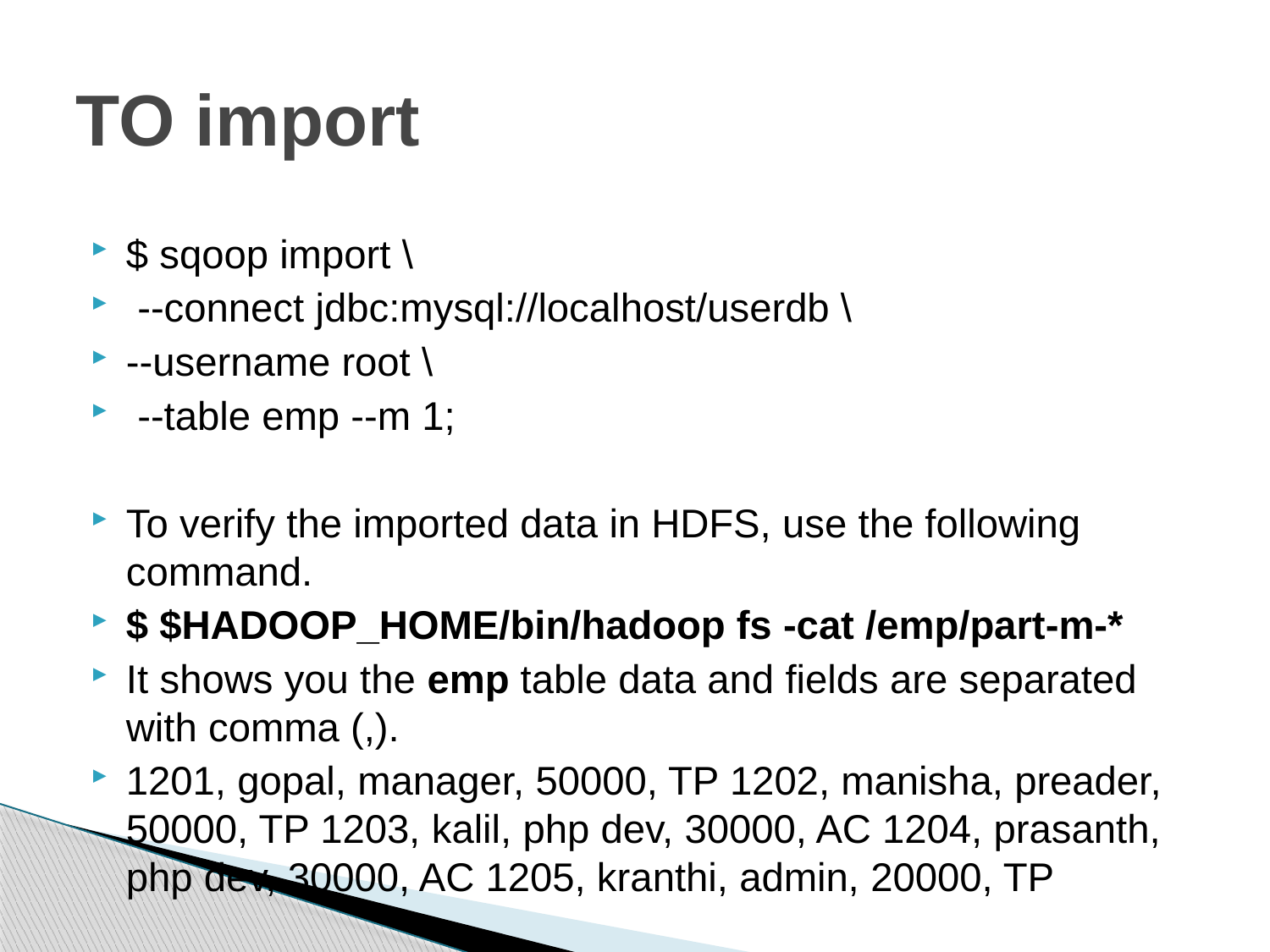

# TO import
$ sqoop import \
 --connect jdbc:mysql://localhost/userdb \
--username root \
 --table emp --m 1;

To verify the imported data in HDFS, use the following command.
$ $HADOOP_HOME/bin/hadoop fs -cat /emp/part-m-*
It shows you the emp table data and fields are separated with comma (,).
1201, gopal, manager, 50000, TP 1202, manisha, preader, 50000, TP 1203, kalil, php dev, 30000, AC 1204, prasanth, php dev, 30000, AC 1205, kranthi, admin, 20000, TP